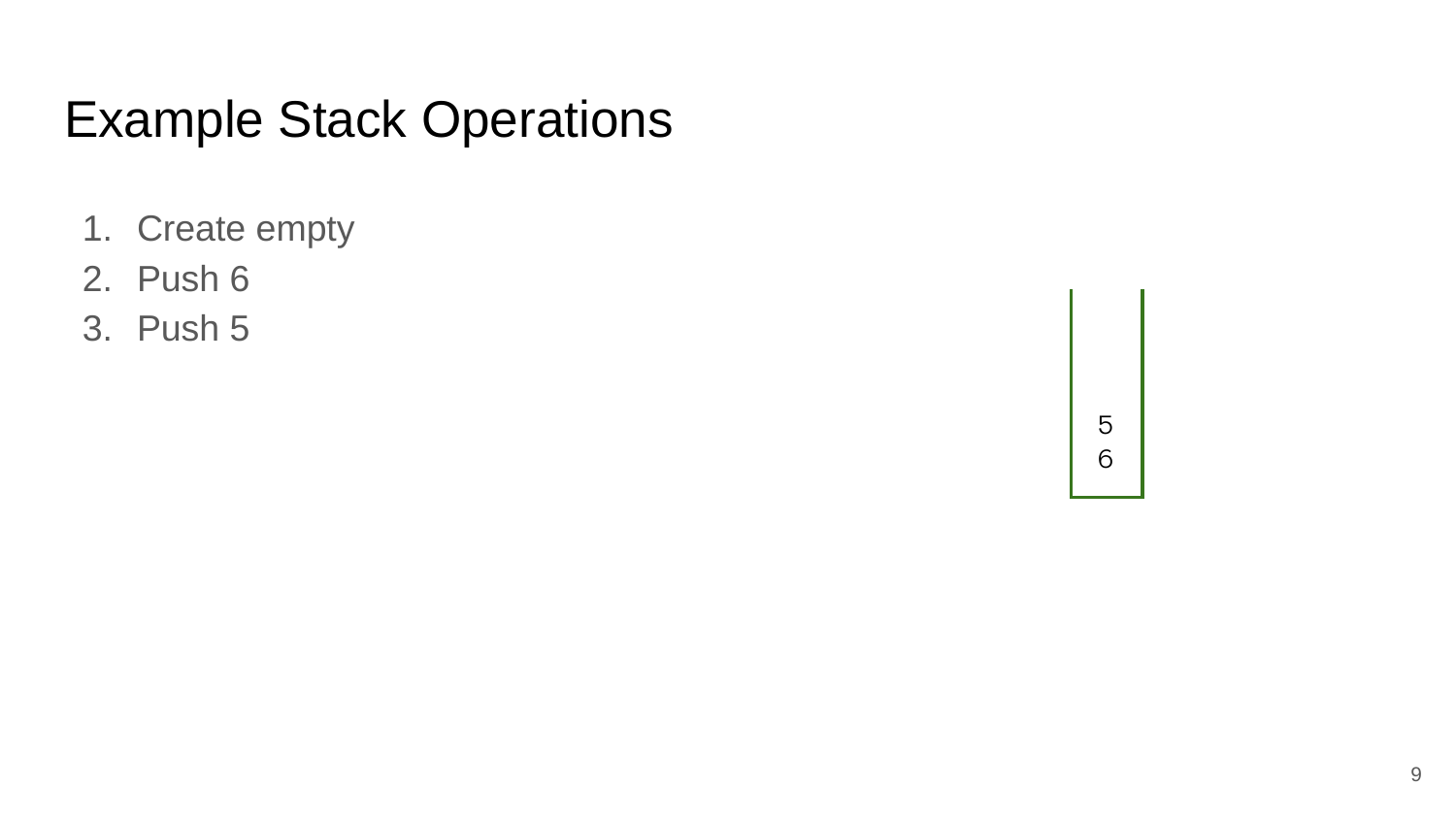

# Example Stack Operations
Create empty
Push 6
Push 5
5
6
9